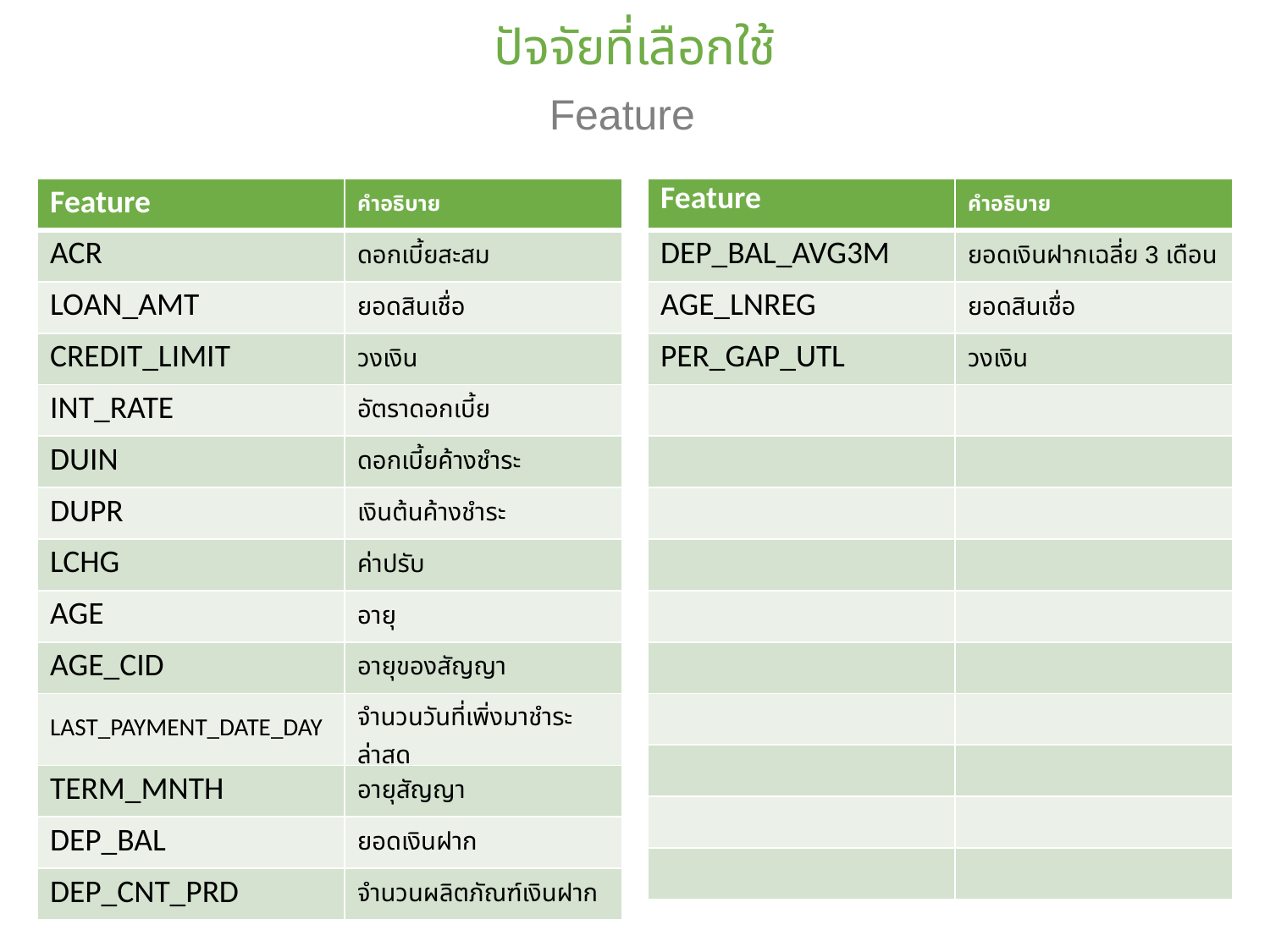

ปัจจัยที่เลือกใช้
Feature
| Feature | คำอธิบาย |
| --- | --- |
| ACR | ดอกเบี้ยสะสม |
| LOAN\_AMT | ยอดสินเชื่อ |
| CREDIT\_LIMIT | วงเงิน |
| INT\_RATE | อัตราดอกเบี้ย |
| DUIN | ดอกเบี้ยค้างชำระ |
| DUPR | เงินต้นค้างชำระ |
| LCHG | ค่าปรับ |
| AGE | อายุ |
| AGE\_CID | อายุของสัญญา |
| LAST\_PAYMENT\_DATE\_DAY | จำนวนวันที่เพิ่งมาชำระล่าสุด |
| TERM\_MNTH | อายุสัญญา |
| DEP\_BAL | ยอดเงินฝาก |
| DEP\_CNT\_PRD | จำนวนผลิตภัณฑ์เงินฝาก |
| Feature | คำอธิบาย |
| --- | --- |
| DEP\_BAL\_AVG3M | ยอดเงินฝากเฉลี่ย 3 เดือน |
| AGE\_LNREG | ยอดสินเชื่อ |
| PER\_GAP\_UTL | วงเงิน |
|  |  |
|  |  |
|  |  |
|  |  |
|  |  |
|  |  |
|  |  |
|  |  |
|  |  |
|  |  |